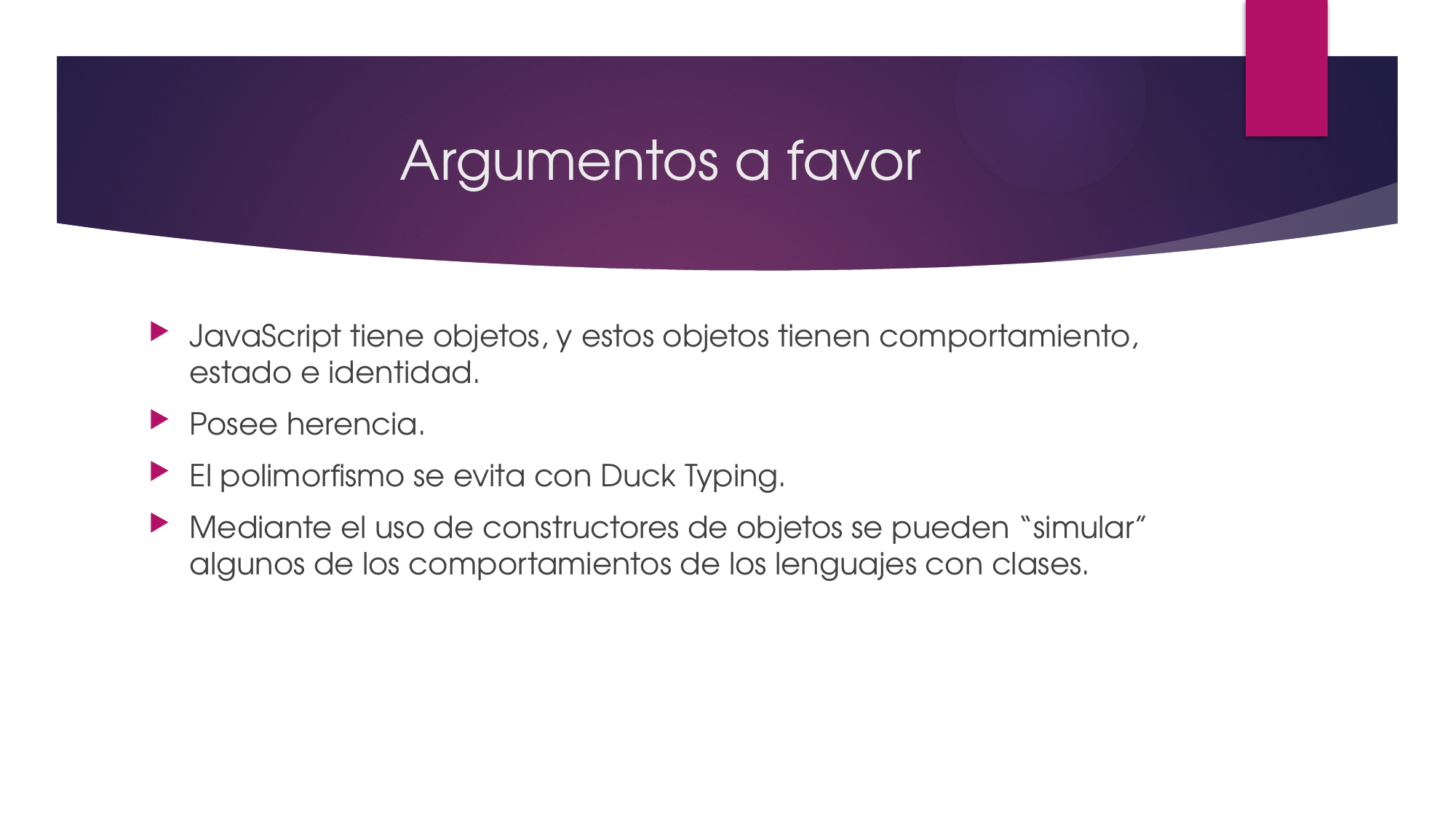

# Argumentos a favor
JavaScript tiene objetos, y estos objetos tienen comportamiento, estado e identidad.
Posee herencia.
El polimorfismo se evita con Duck Typing.
Mediante el uso de constructores de objetos se pueden “simular” algunos de los comportamientos de los lenguajes con clases.